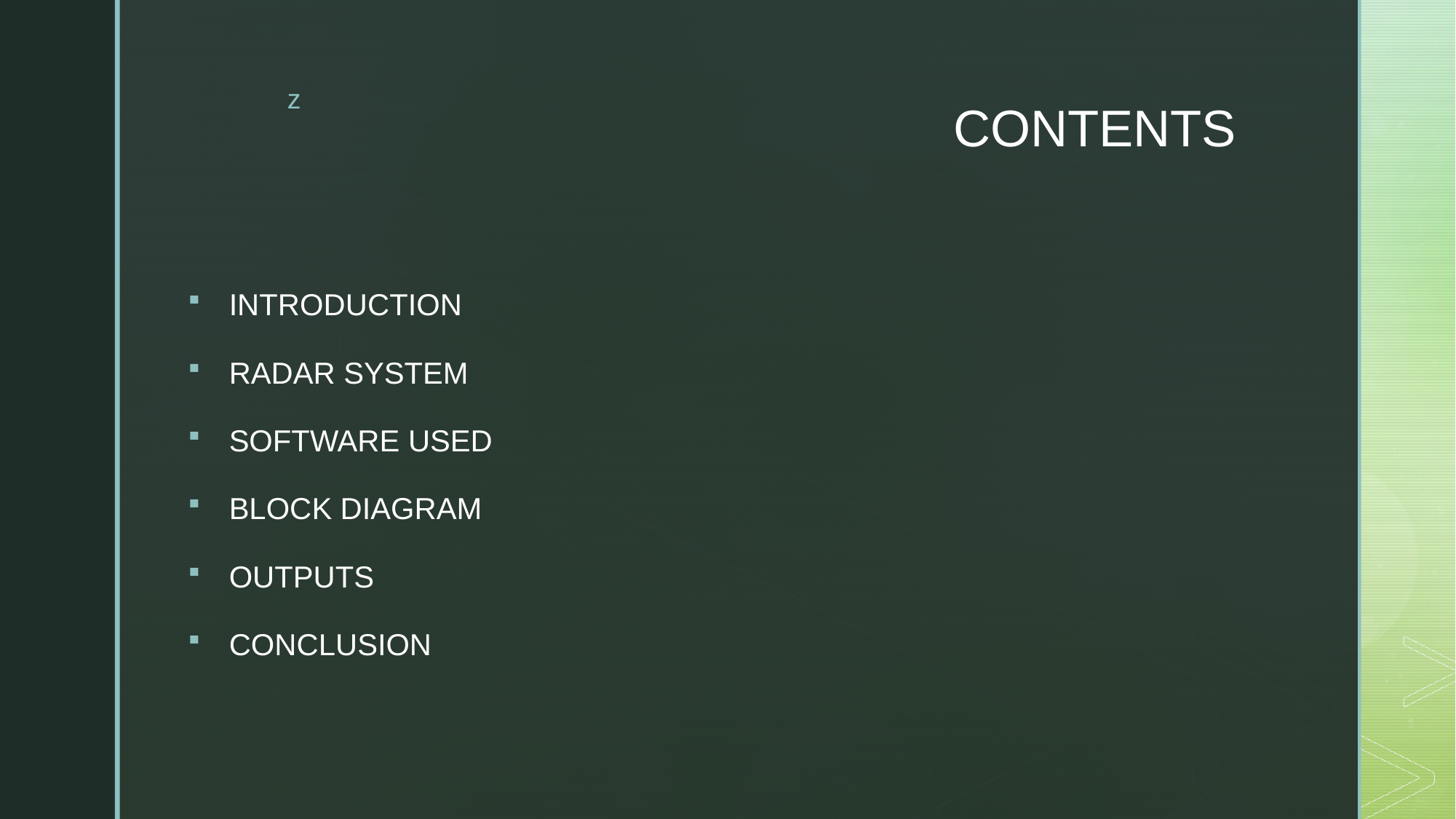

# CONTENTS
INTRODUCTION
RADAR SYSTEM
SOFTWARE USED
BLOCK DIAGRAM
OUTPUTS
CONCLUSION